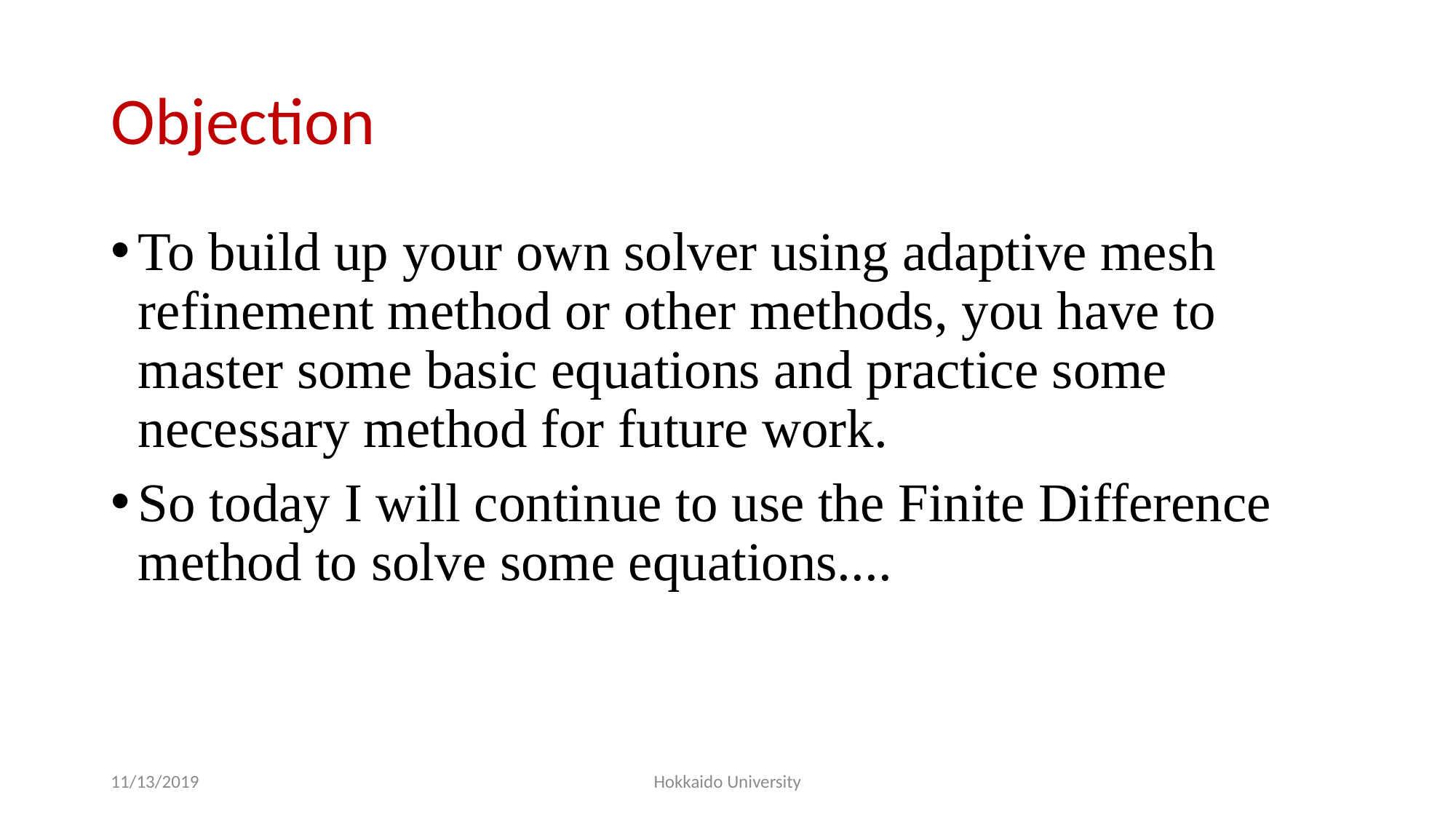

# Objection
To build up your own solver using adaptive mesh refinement method or other methods, you have to master some basic equations and practice some necessary method for future work.
So today I will continue to use the Finite Difference method to solve some equations....
11/13/2019
Hokkaido University
3